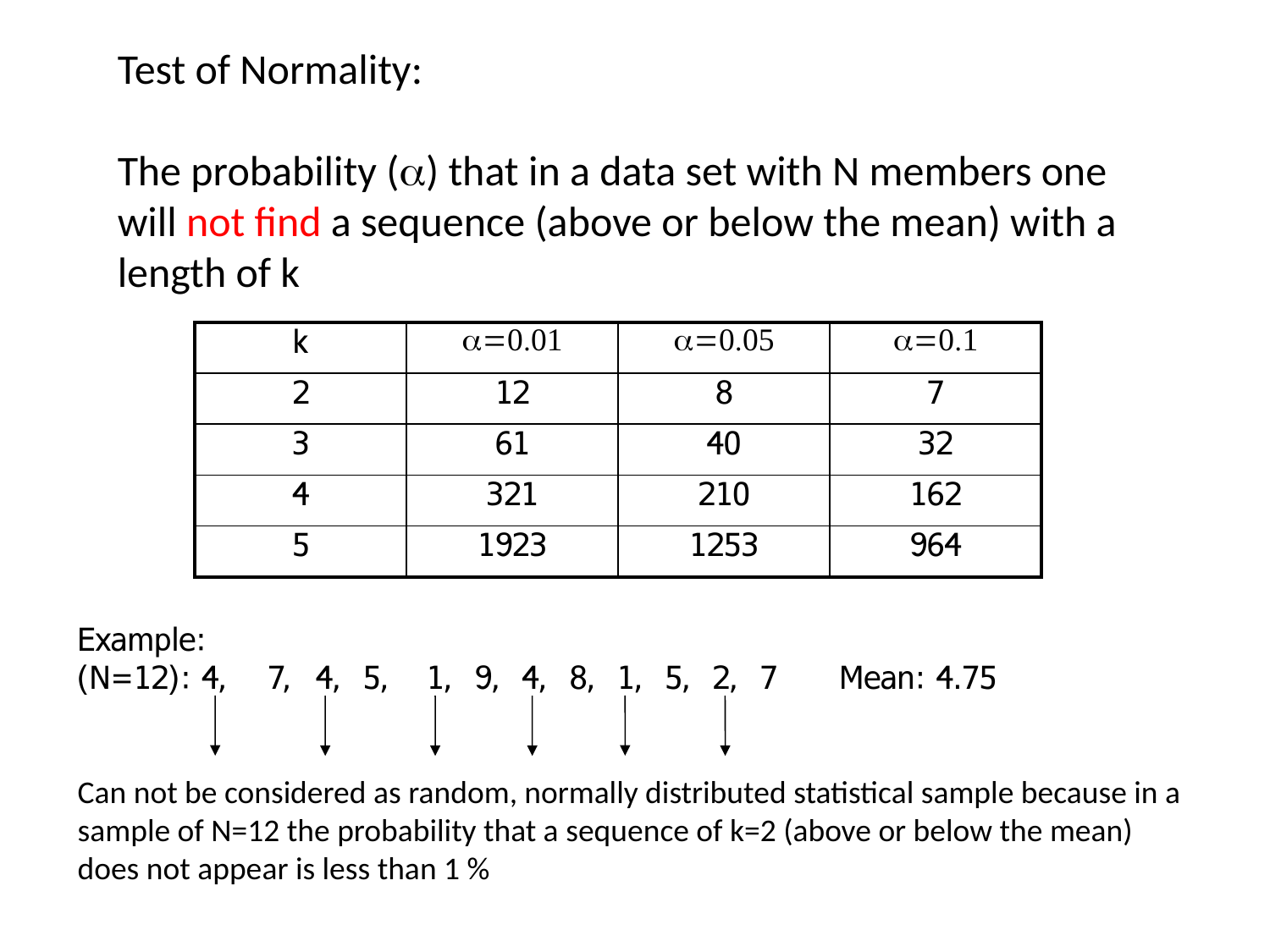

Test of Normality:

The probability (α) that in a data set with N members one will not find a sequence (above or below the mean) with a length of k
| k | α=0.01 | α=0.05 | α=0.1 |
| --- | --- | --- | --- |
| 2 | 12 | 8 | 7 |
| 3 | 61 | 40 | 32 |
| 4 | 321 | 210 | 162 |
| 5 | 1923 | 1253 | 964 |
Example:
(N=12): 4,	7,	4,	5,	1,	9,	4,	8,	1,	5,	2,	7		Mean: 4.75

Can not be considered as random, normally distributed statistical sample because in a sample of N=12 the probability that a sequence of k=2 (above or below the mean) does not appear is less than 1 %